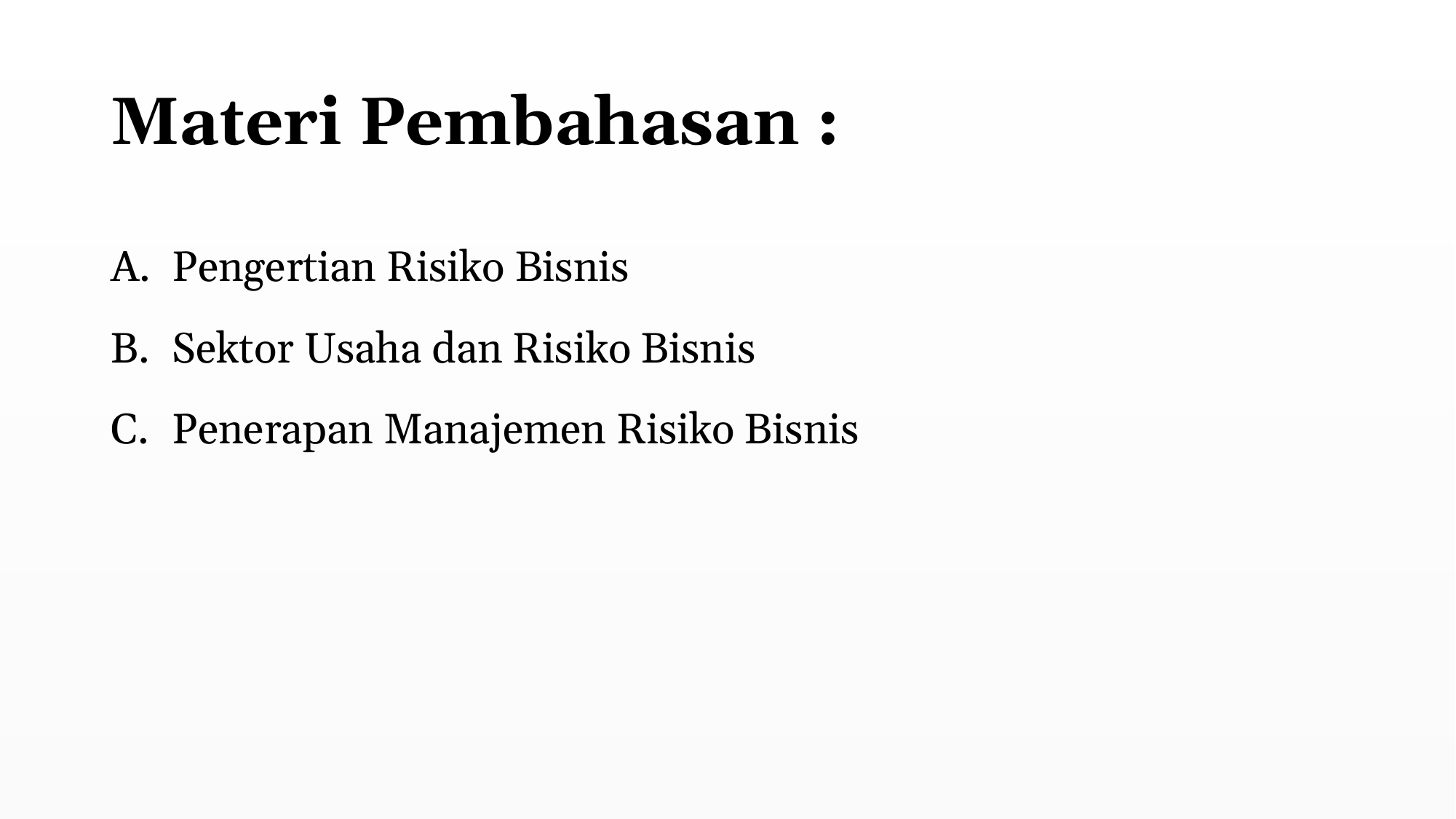

# Materi Pembahasan :
Pengertian Risiko Bisnis
Sektor Usaha dan Risiko Bisnis
Penerapan Manajemen Risiko Bisnis